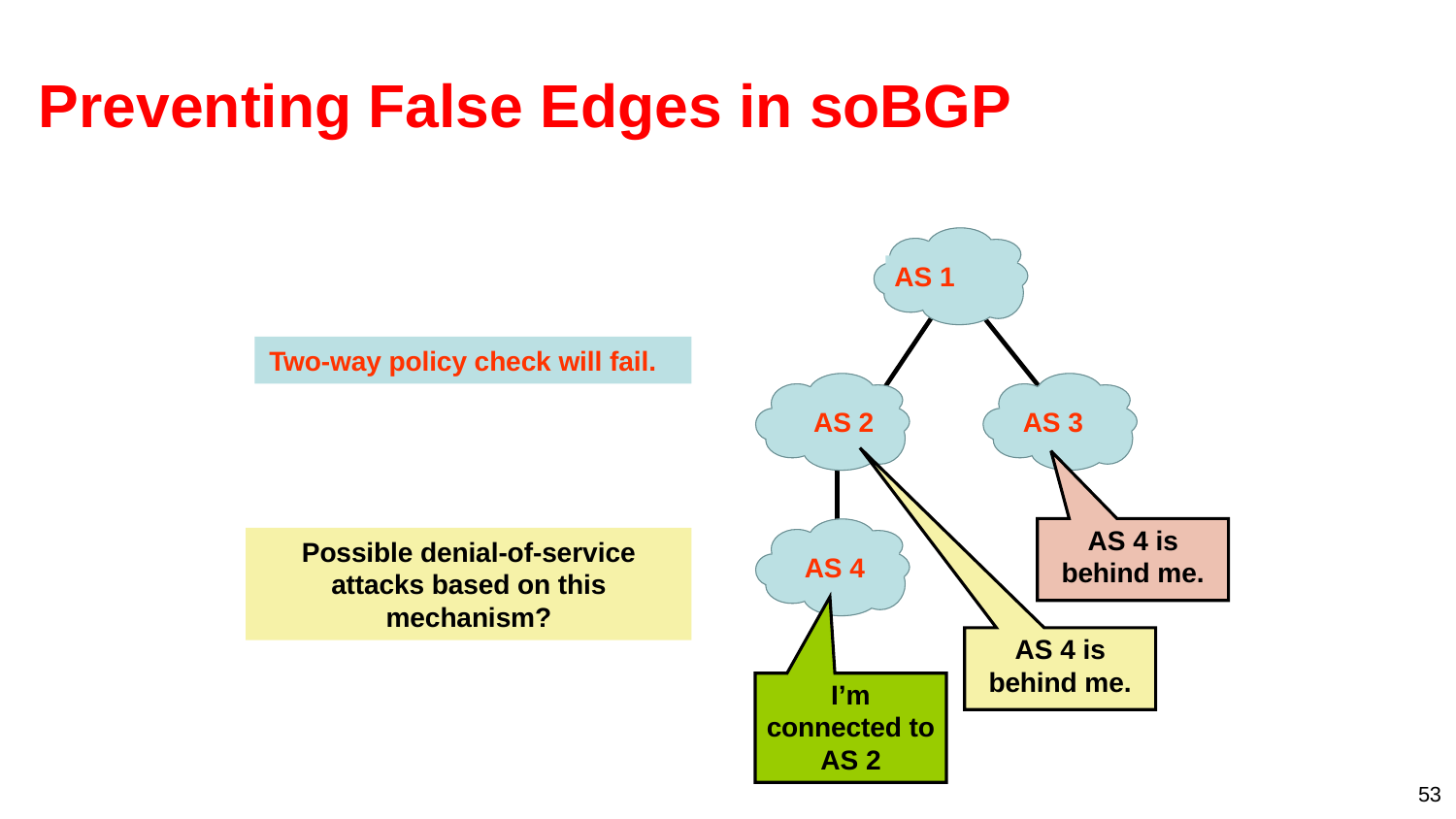

# Preventing False Edges in soBGP

AS 1

Two-way policy check will fail.

AS 2
AS 3

AS 4 is behind me.
Possible denial-of-service attacks based on this mechanism?
AS 4
AS 4 is behind me.
I’m connected to AS 2
53